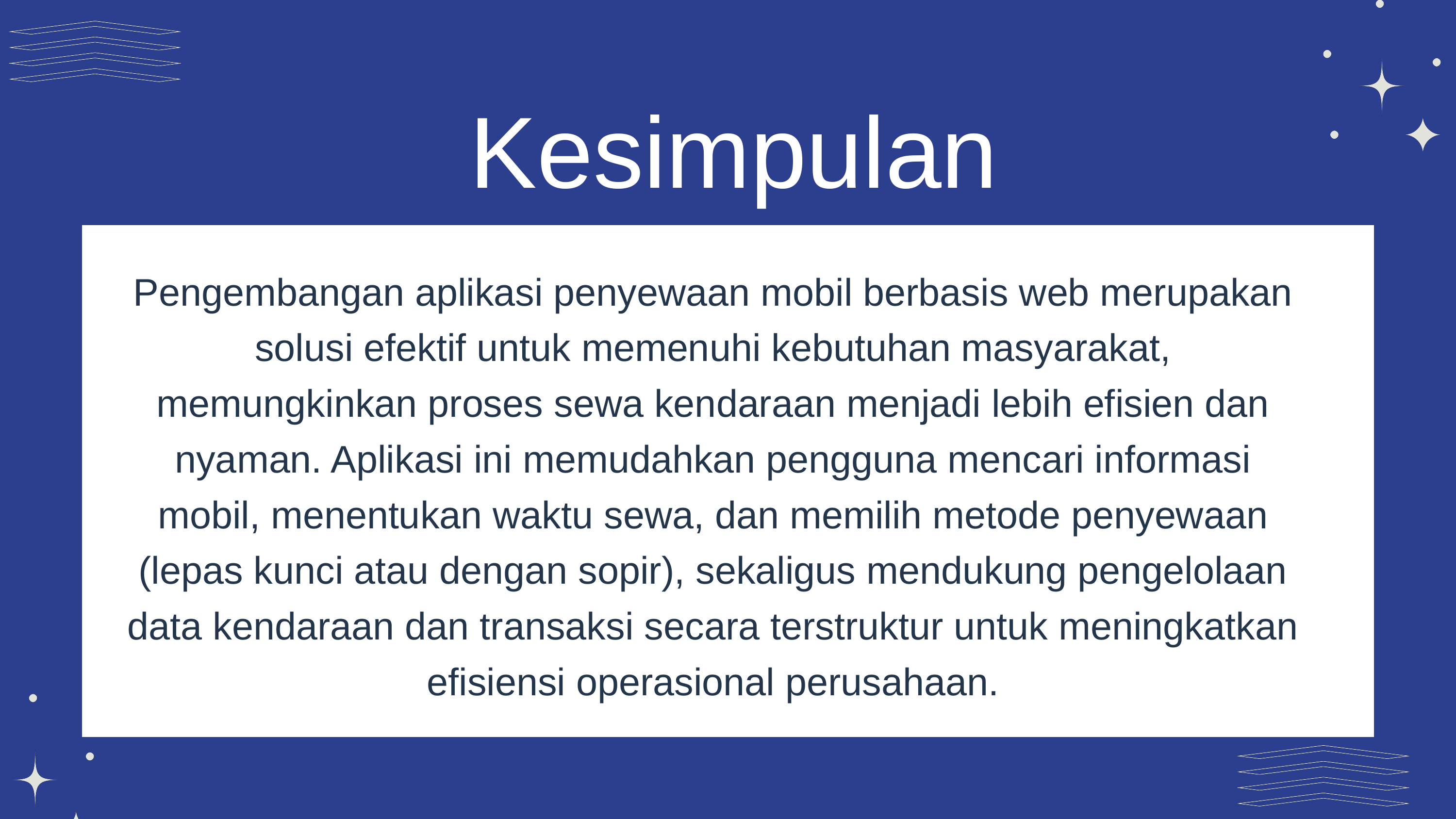

Kesimpulan

Pengembangan aplikasi penyewaan mobil berbasis web merupakan solusi efektif untuk memenuhi kebutuhan masyarakat, memungkinkan proses sewa kendaraan menjadi lebih efisien dan nyaman. Aplikasi ini memudahkan pengguna mencari informasi mobil, menentukan waktu sewa, dan memilih metode penyewaan (lepas kunci atau dengan sopir), sekaligus mendukung pengelolaan data kendaraan dan transaksi secara terstruktur untuk meningkatkan efisiensi operasional perusahaan.